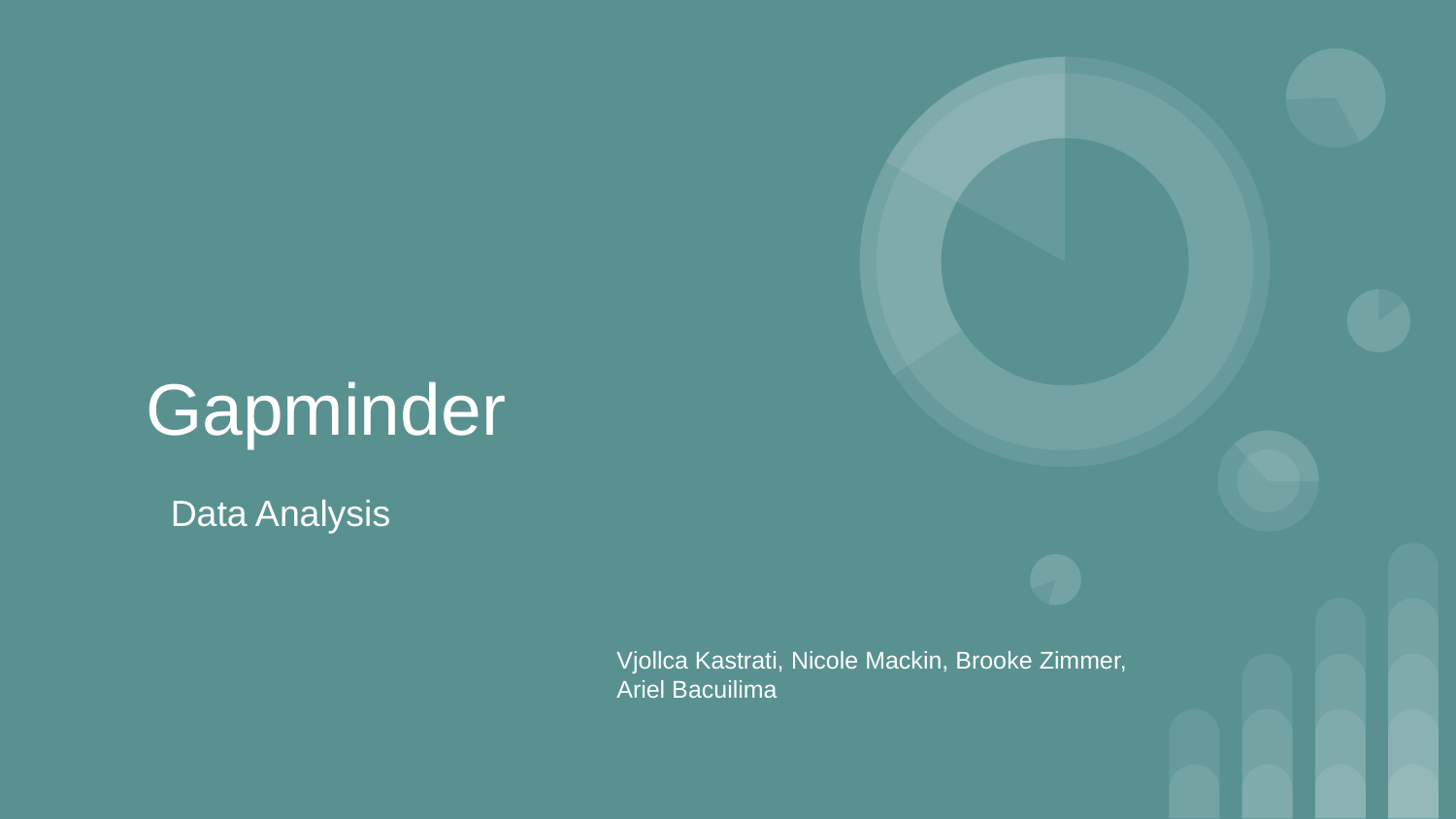

# Gapminder
Data Analysis
Vjollca Kastrati, Nicole Mackin, Brooke Zimmer, Ariel Bacuilima